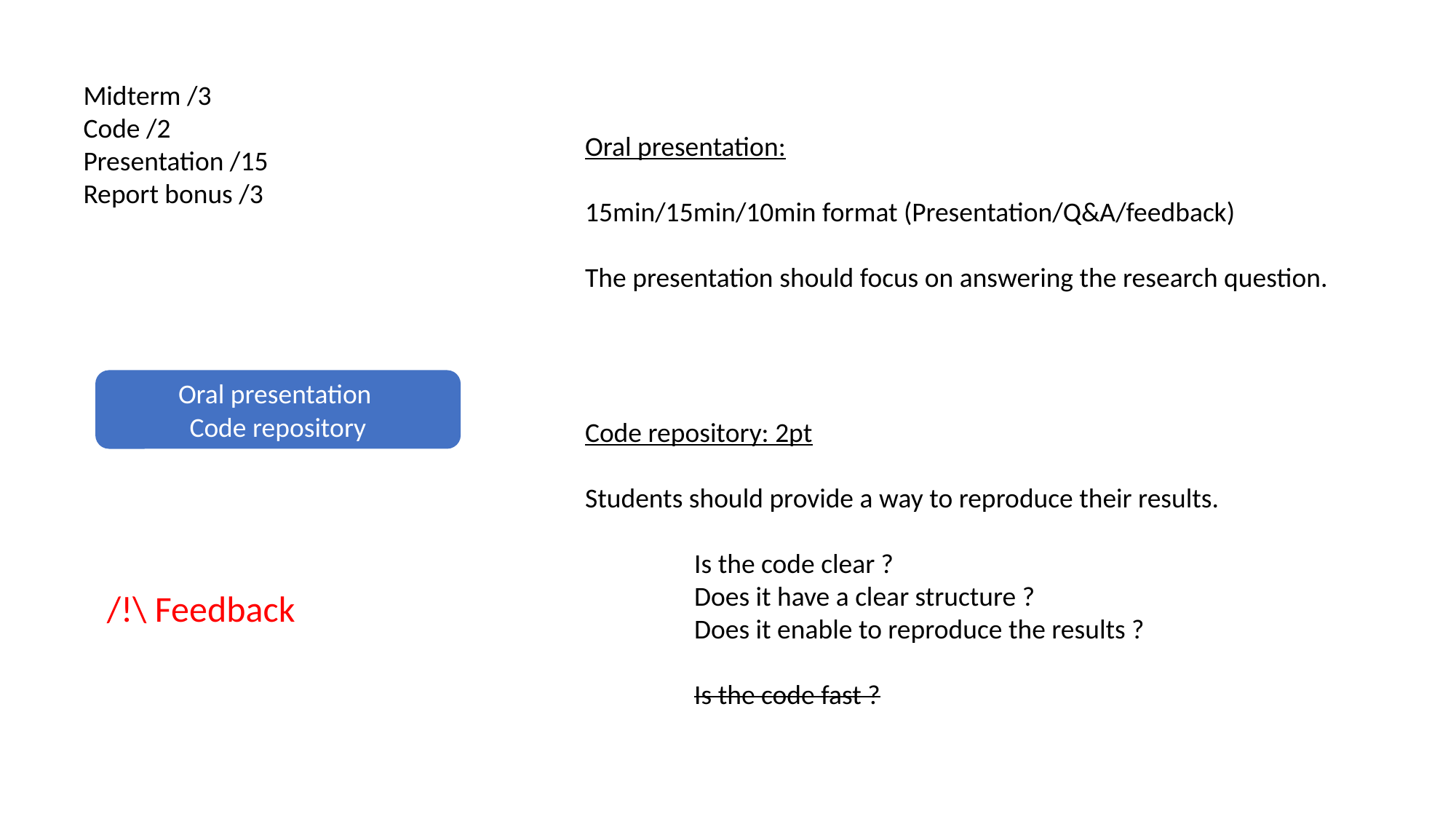

Midterm /3
Code /2
Presentation /15
Report bonus /3
Oral presentation:

15min/15min/10min format (Presentation/Q&A/feedback)

The presentation should focus on answering the research question.
Oral presentation
Code repository
Code repository: 2pt

Students should provide a way to reproduce their results.

	Is the code clear ?
	Does it have a clear structure ?
	Does it enable to reproduce the results ?

	Is the code fast ?

/!\ Feedback